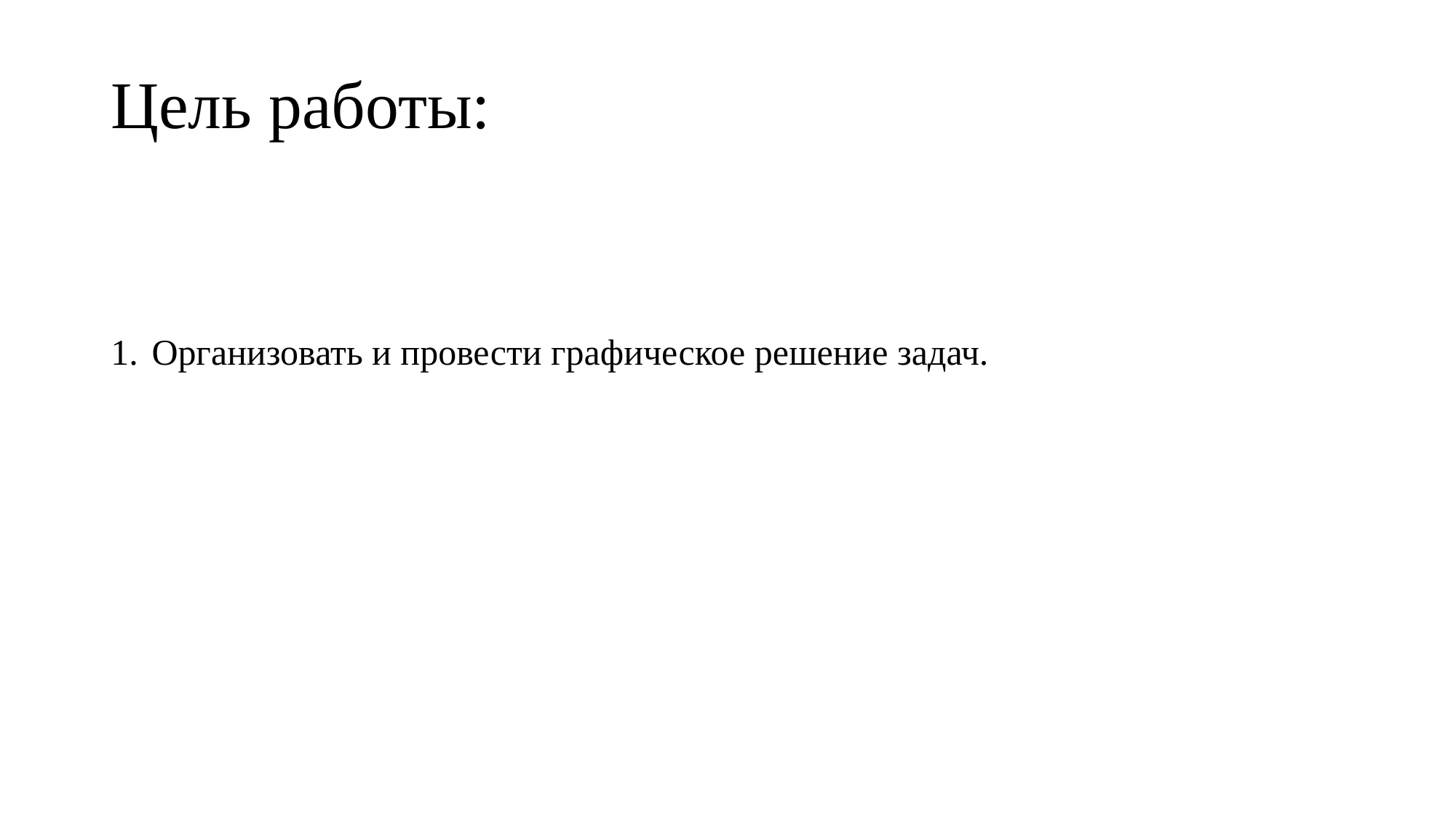

Цель работы:
Организовать и провести графическое решение задач.